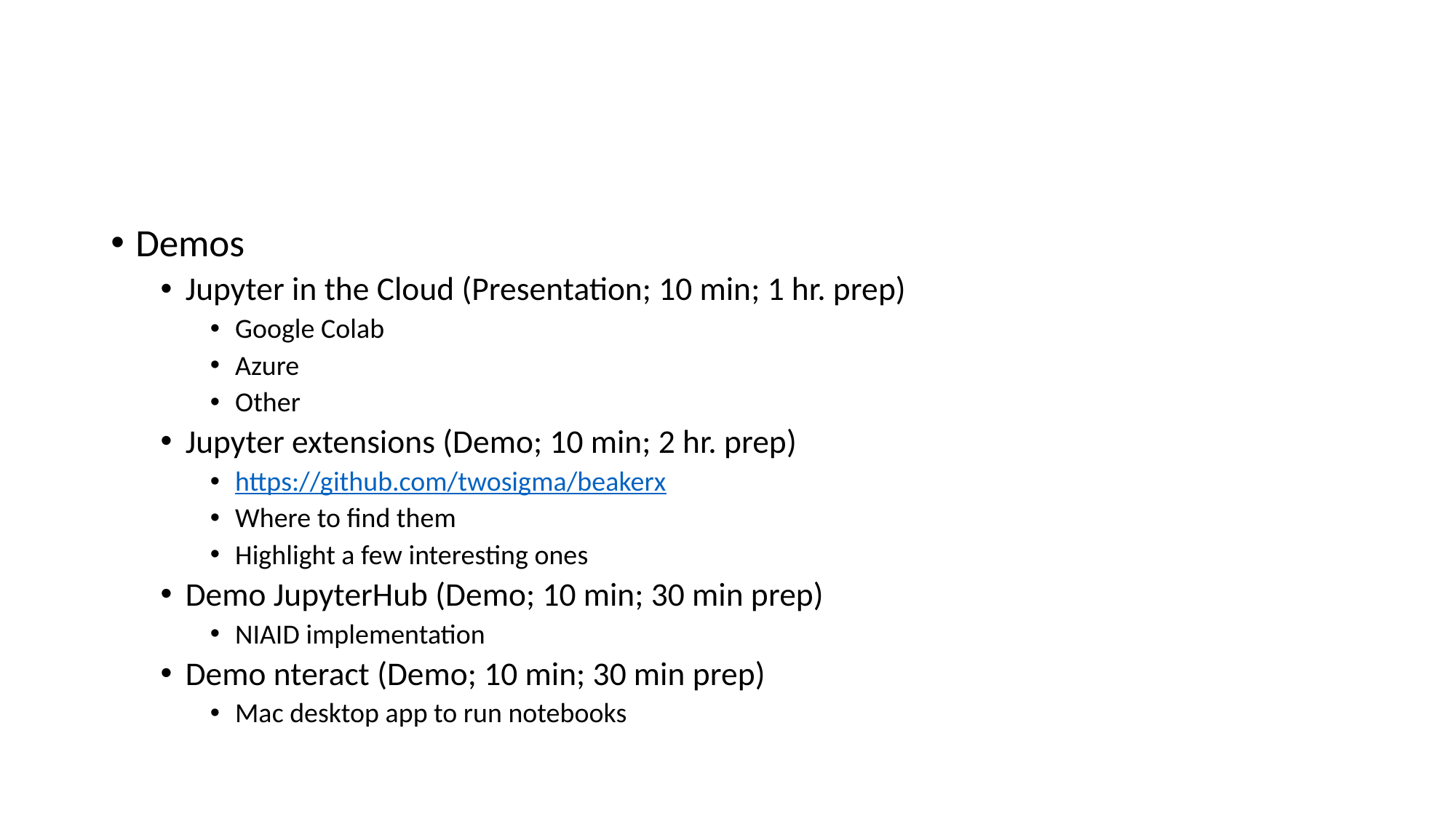

#
Demos
Jupyter in the Cloud (Presentation; 10 min; 1 hr. prep)
Google Colab
Azure
Other
Jupyter extensions (Demo; 10 min; 2 hr. prep)
https://github.com/twosigma/beakerx
Where to find them
Highlight a few interesting ones
Demo JupyterHub (Demo; 10 min; 30 min prep)
NIAID implementation
Demo nteract (Demo; 10 min; 30 min prep)
Mac desktop app to run notebooks